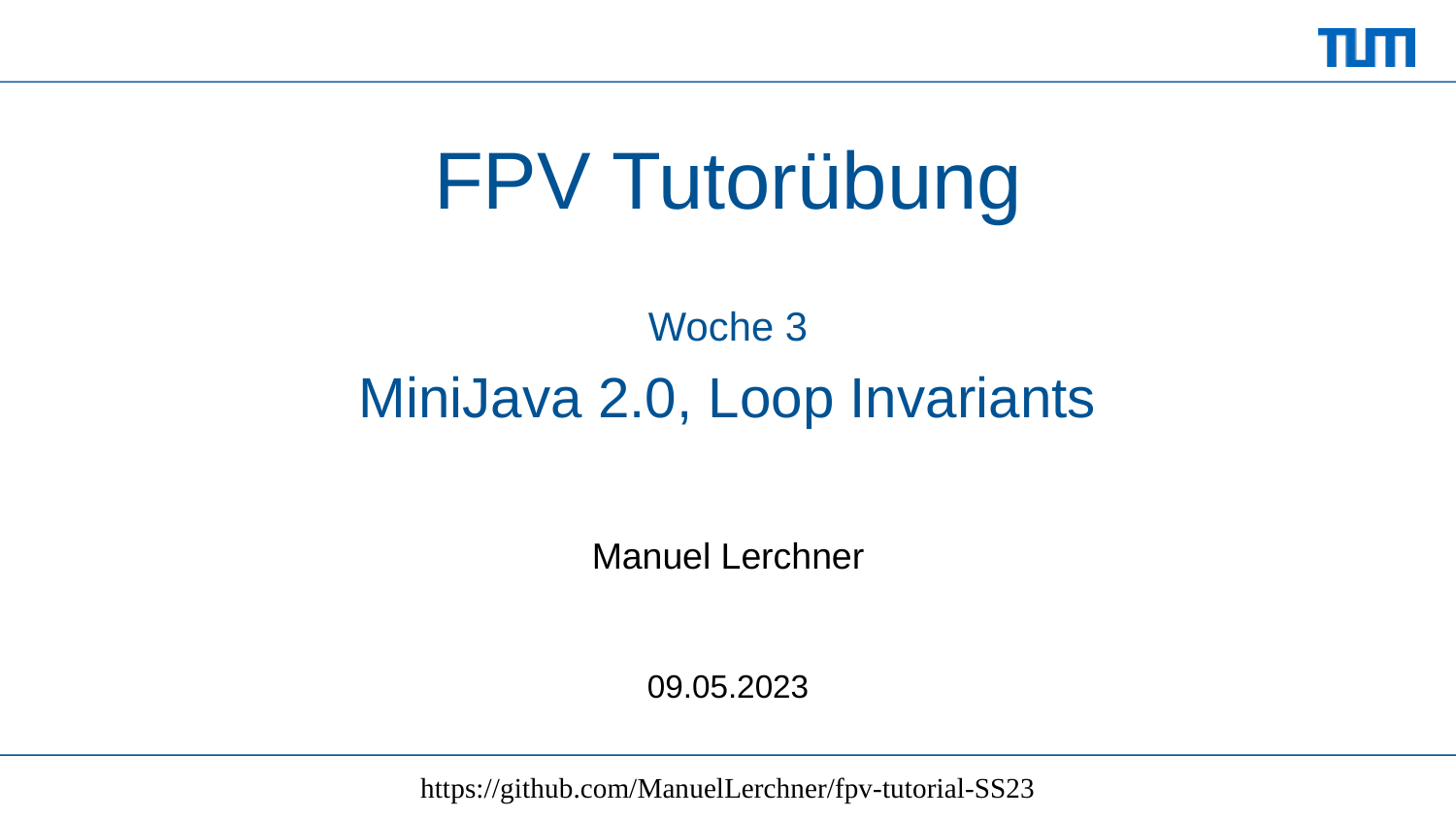

# FPV Tutorübung
Woche 3
MiniJava 2.0, Loop Invariants
Manuel Lerchner
09.05.2023
https://github.com/ManuelLerchner/fpv-tutorial-SS23